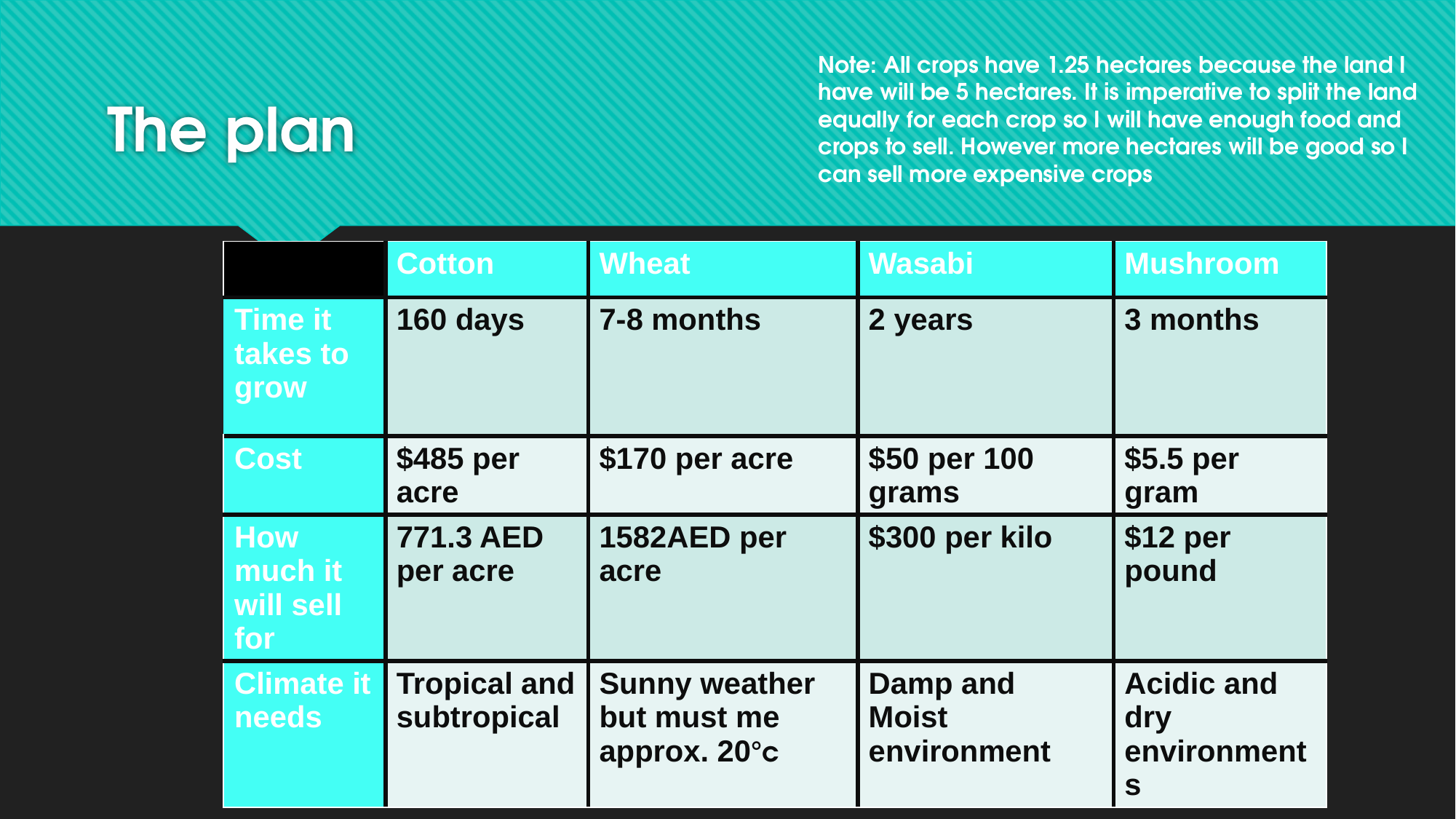

Note: All crops have 1.25 hectares because the land I have will be 5 hectares. It is imperative to split the land equally for each crop so I will have enough food and crops to sell. However more hectares will be good so I can sell more expensive crops
# The plan
|  | Cotton | Wheat | Wasabi | Mushroom |
| --- | --- | --- | --- | --- |
| Time it takes to grow | 160 days | 7-8 months | 2 years | 3 months |
| Cost | $485 per acre | $170 per acre | $50 per 100 grams | $5.5 per gram |
| How much it will sell for | 771.3 AED per acre | 1582AED per acre | $300 per kilo | $12 per pound |
| Climate it needs | Tropical and subtropical | Sunny weather but must me approx. 20°c | Damp and Moist environment | Acidic and dry environments |